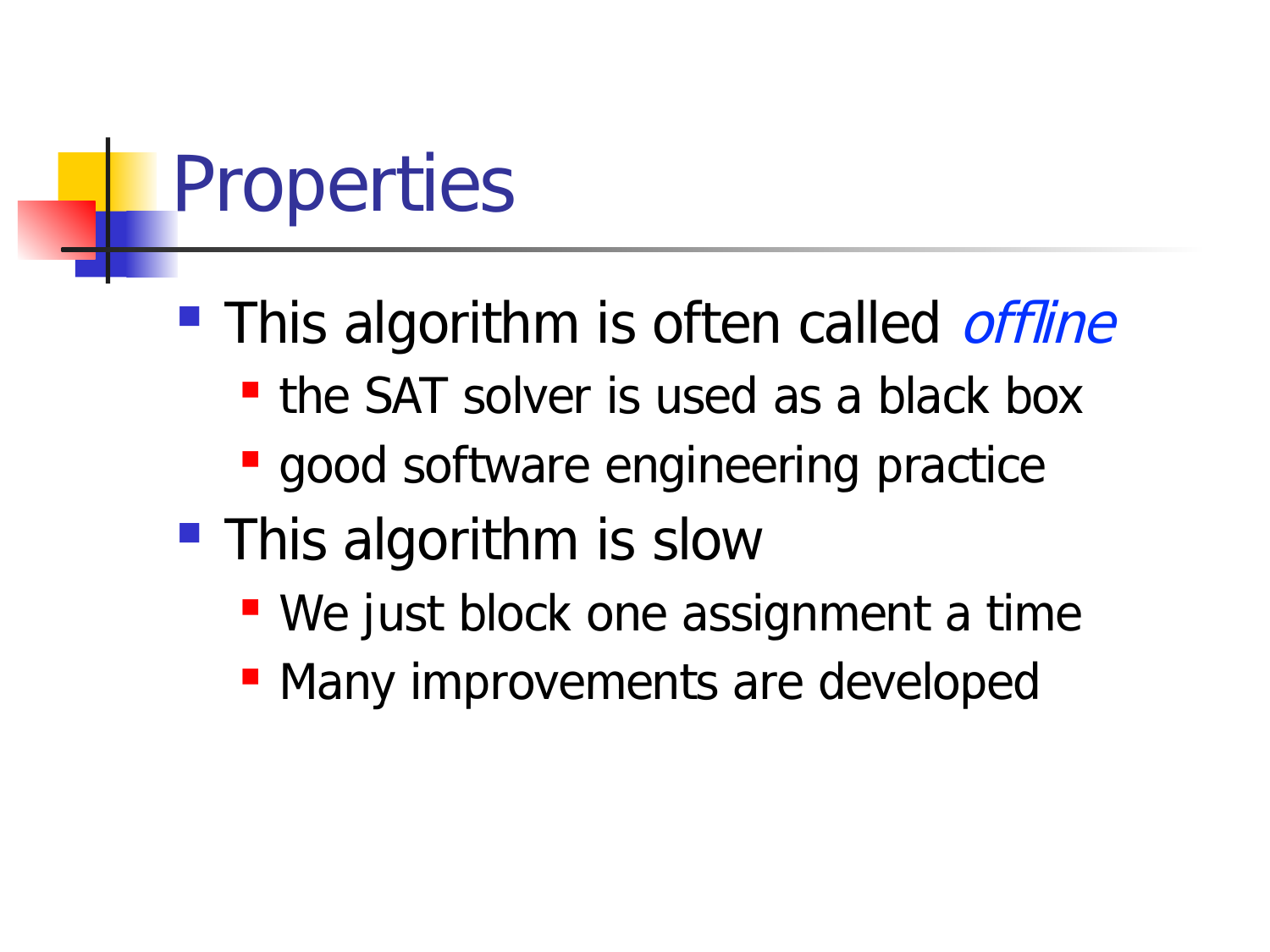

# Properties
This algorithm is often called offline
the SAT solver is used as a black box
good software engineering practice
This algorithm is slow
We just block one assignment a time
Many improvements are developed